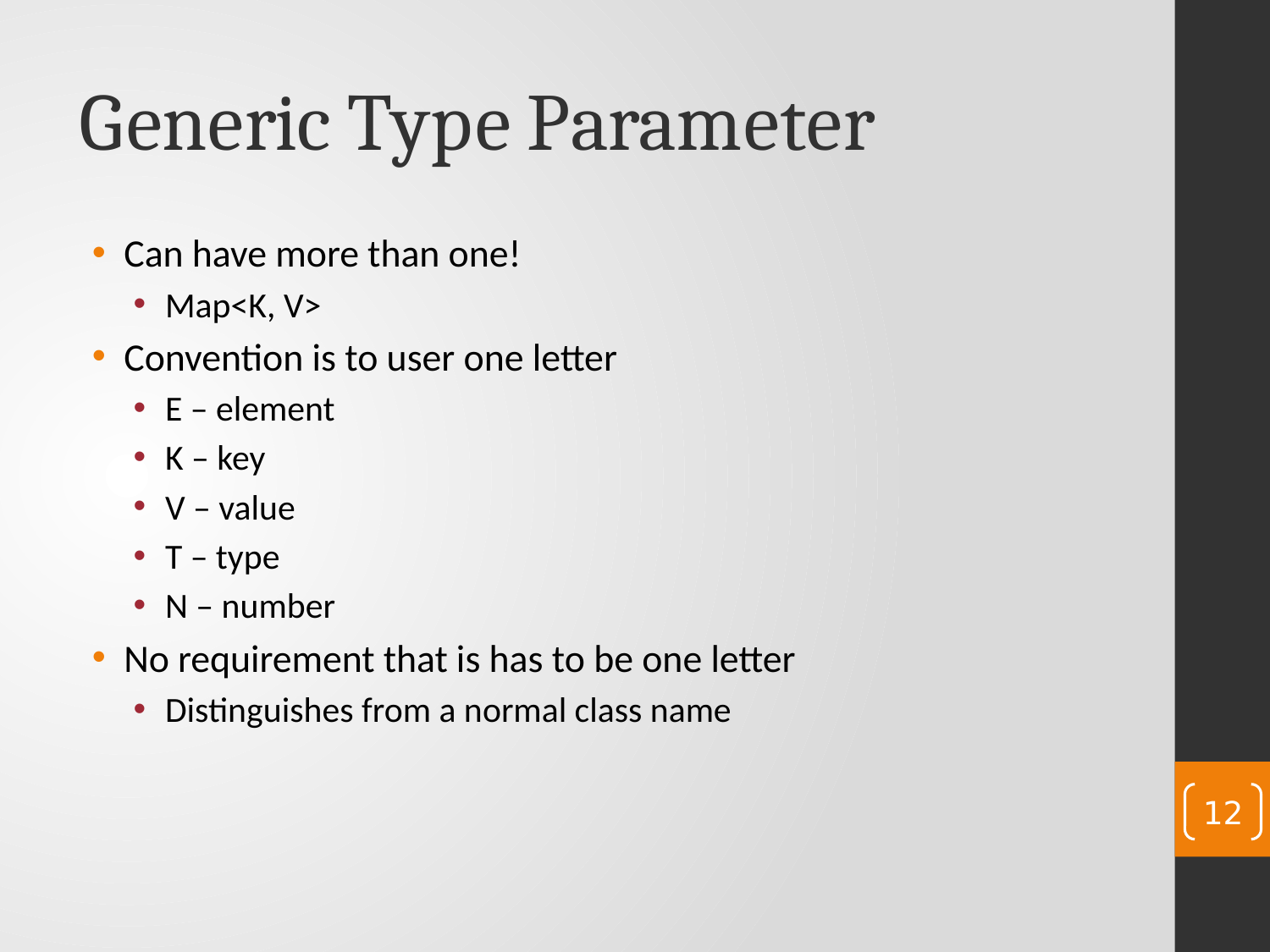

# Generic Type Parameter
Can have more than one!
Map<K, V>
Convention is to user one letter
E – element
K – key
V – value
T – type
N – number
No requirement that is has to be one letter
Distinguishes from a normal class name
12